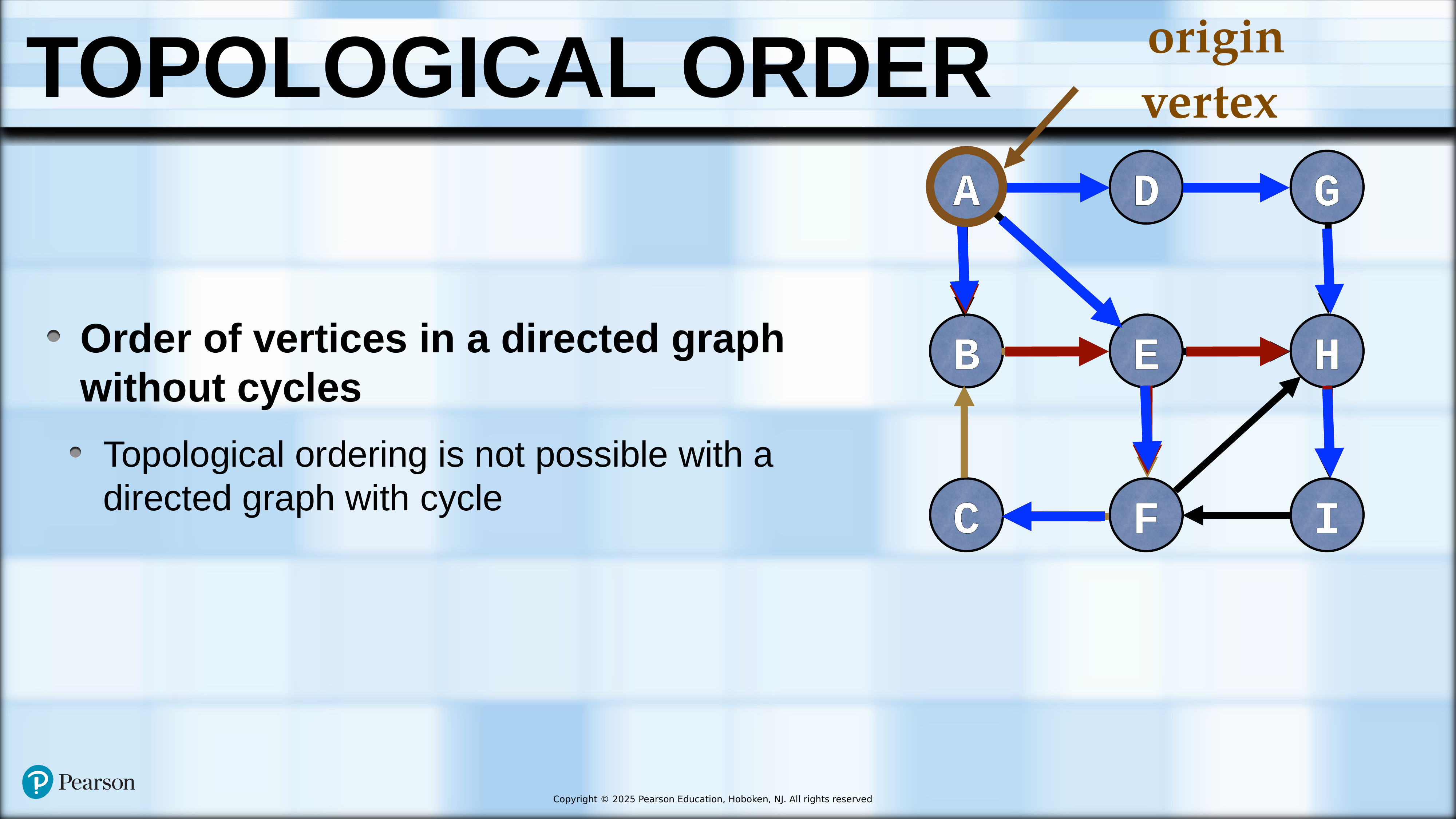

# Topological Order
origin vertex

A
D
G

Order of vertices in a directed graph without cycles
Topological ordering is not possible with a directed graph with cycle
B
E
H

C
F
I